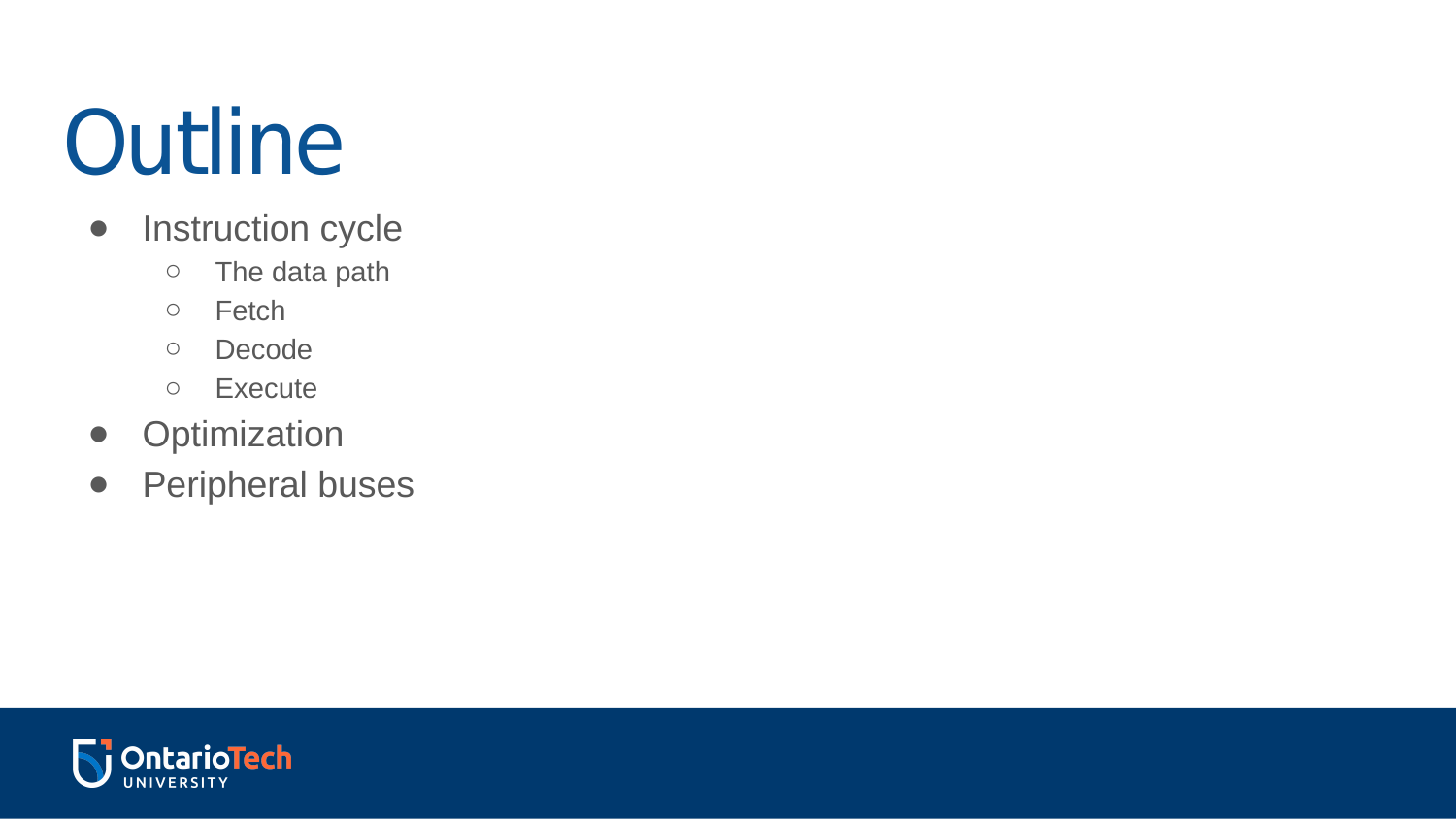

# Outline
Instruction cycle
The data path
Fetch
Decode
Execute
Optimization
Peripheral buses